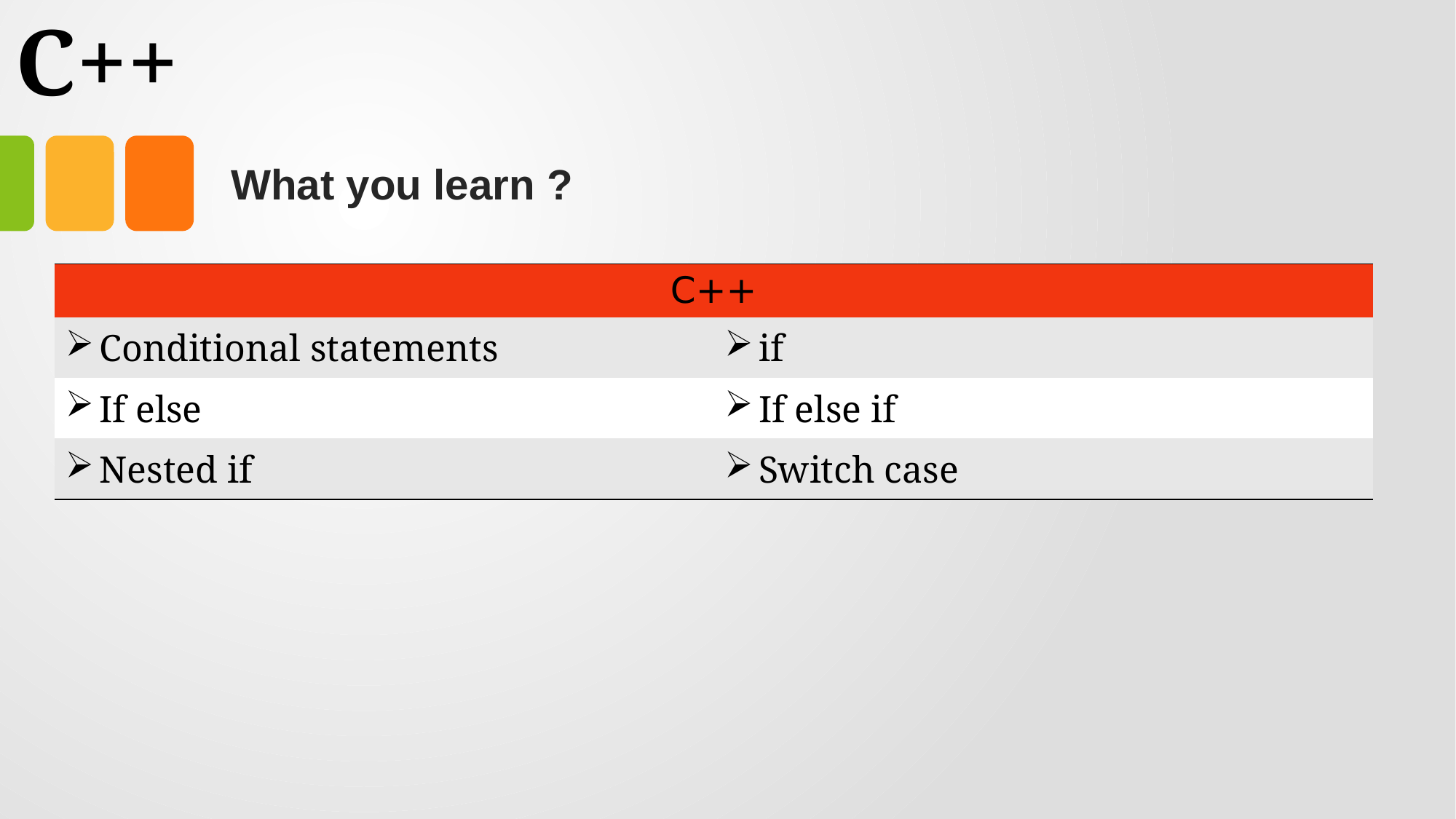

# C++
What you learn ?
| C++ |  |
| --- | --- |
| Conditional statements | if |
| If else | If else if |
| Nested if | Switch case |